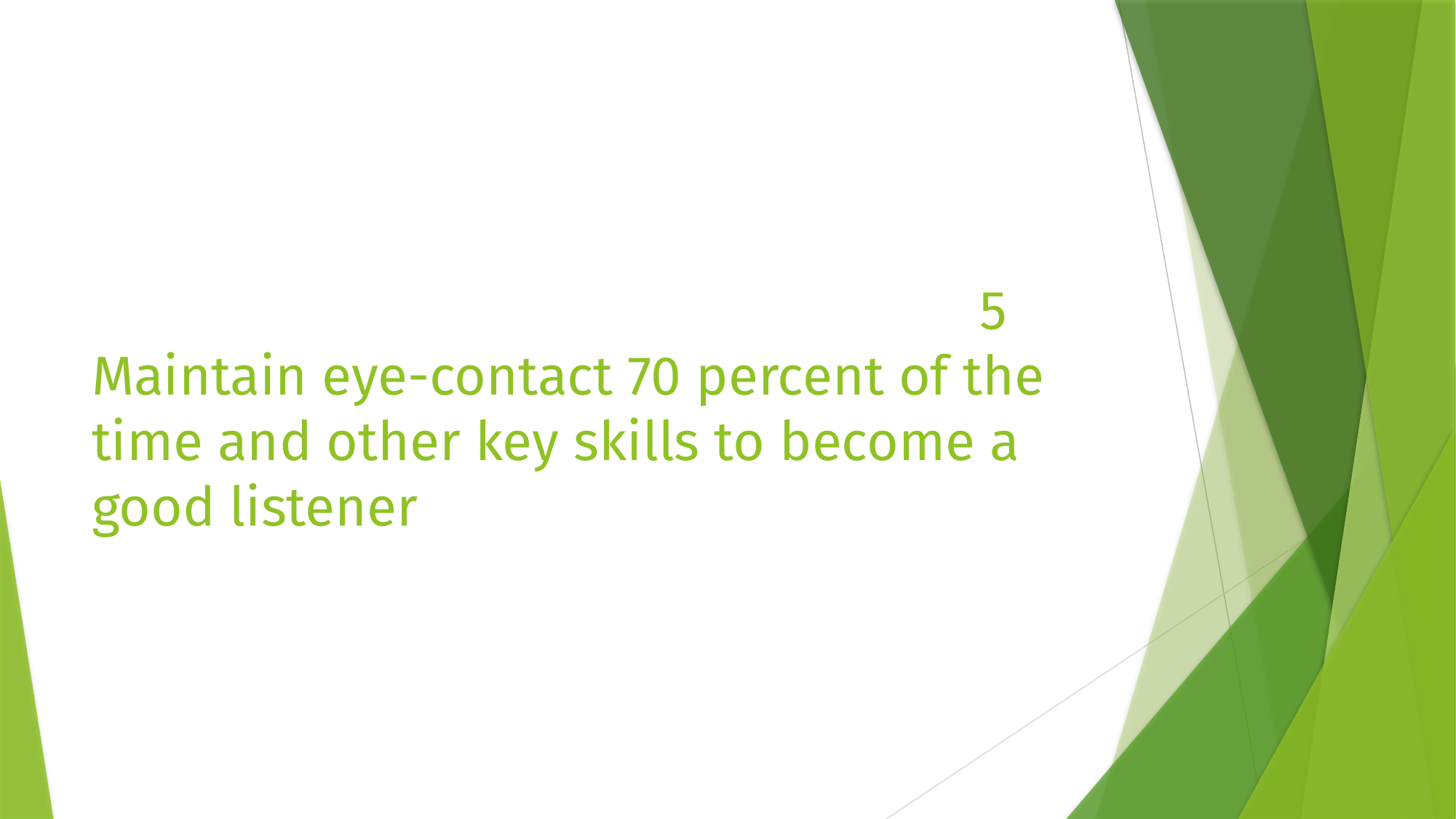

# 5 Maintain eye-contact 70 percent of the time and other key skills to become a good listener